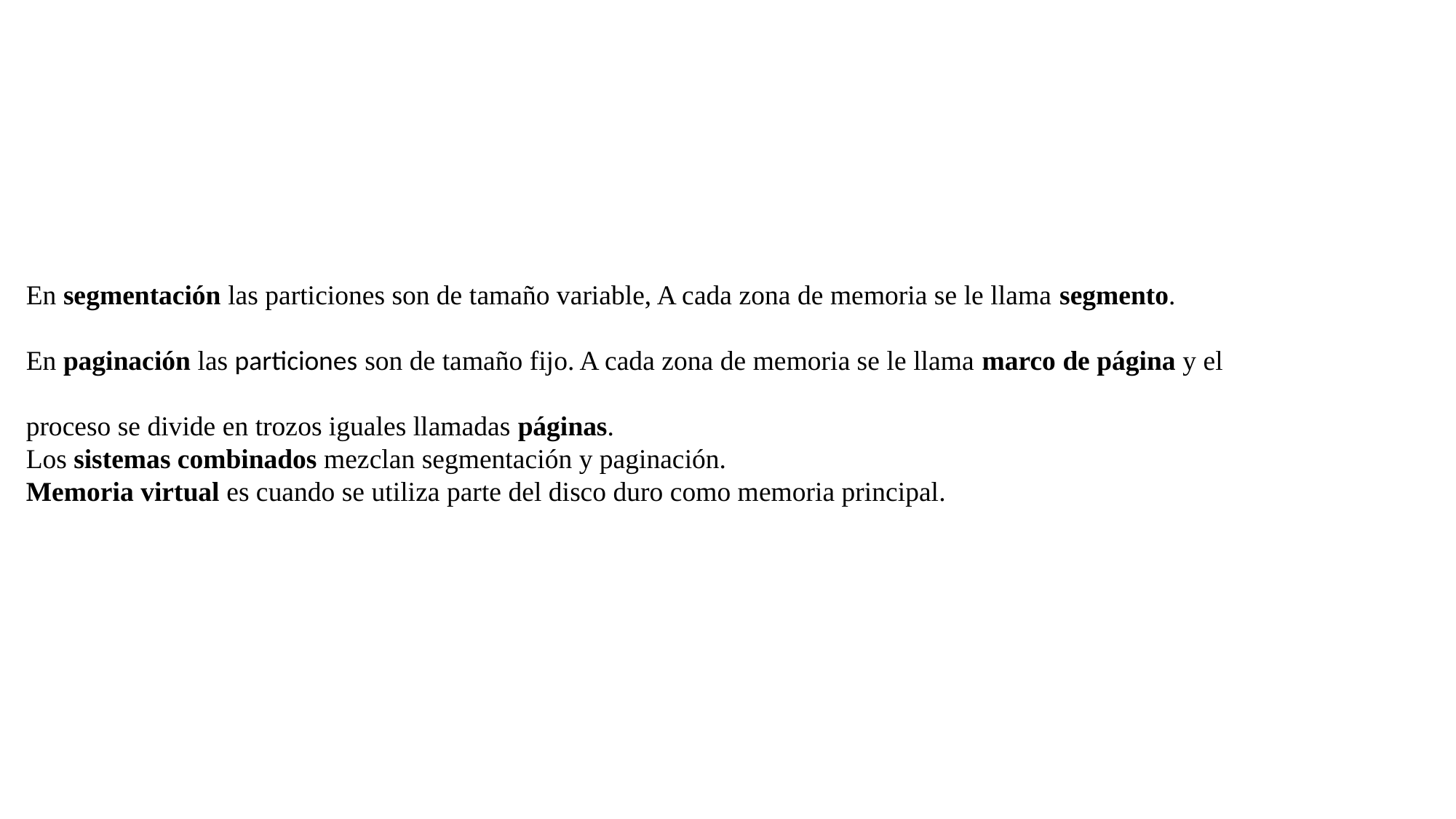

En segmentación las particiones son de tamaño variable, A cada zona de memoria se le llama segmento.
En paginación las particiones son de tamaño fijo. A cada zona de memoria se le llama marco de página y el proceso se divide en trozos iguales llamadas páginas.
Los sistemas combinados mezclan segmentación y paginación.
Memoria virtual es cuando se utiliza parte del disco duro como memoria principal.